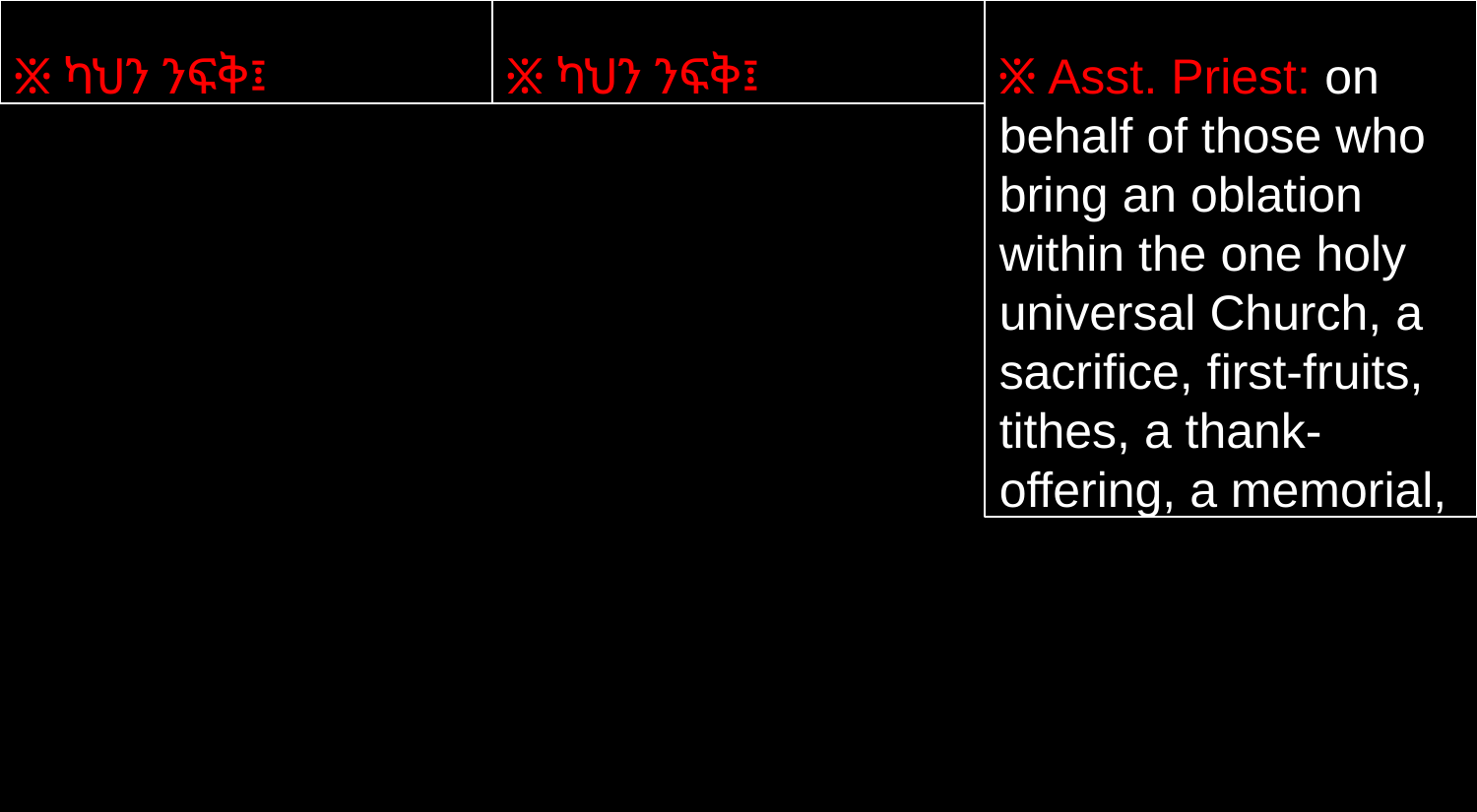

፠ ካህን ንፍቅ፤

፠ ካህን ንፍቅ፤

፠ Asst. Priest: on behalf of those who bring an oblation within the one holy universal Church, a sacrifice, first-fruits, tithes, a thank-offering, a memorial,